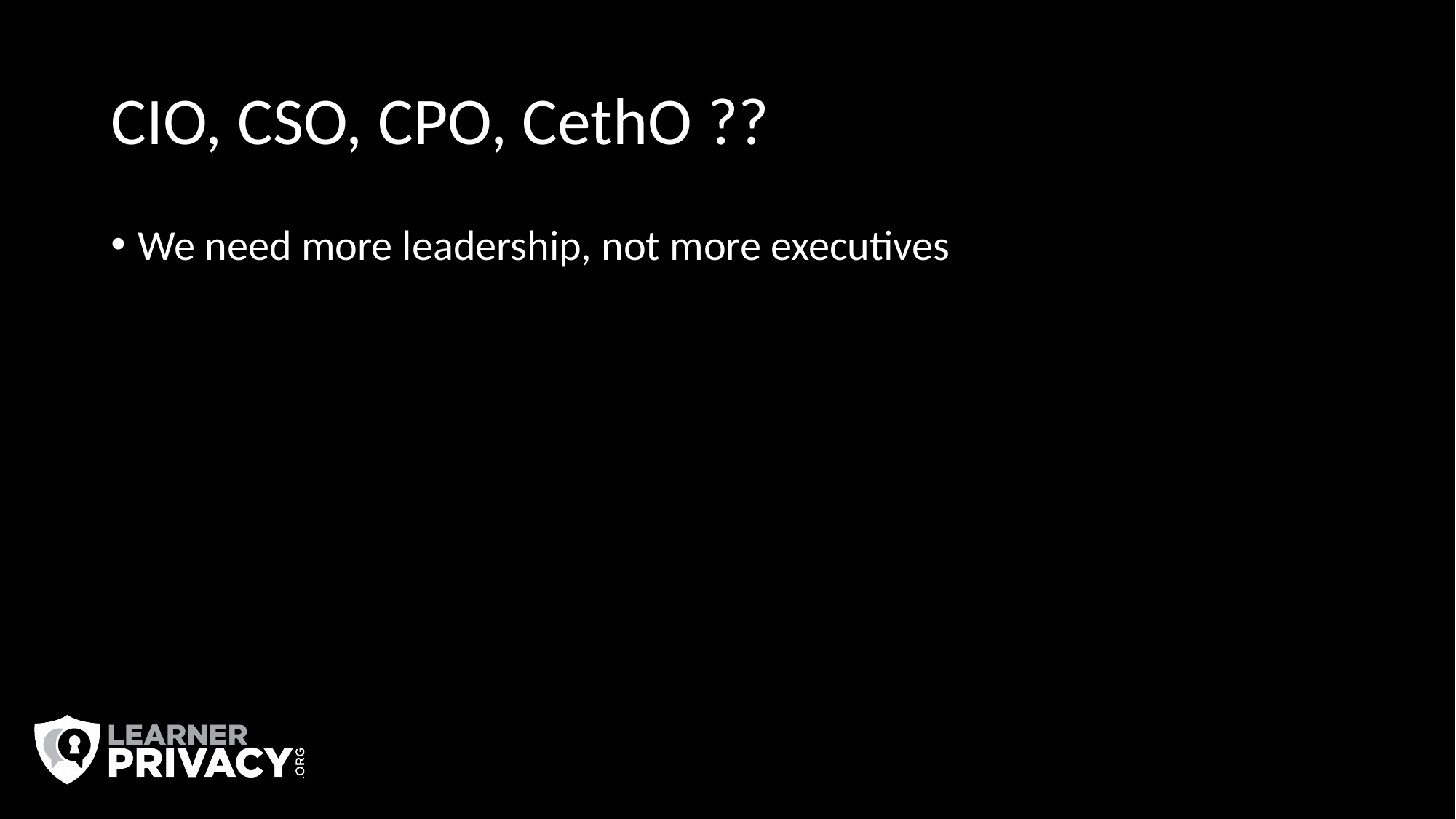

# CIO, CSO, CPO, CethO ??
We need more leadership, not more executives